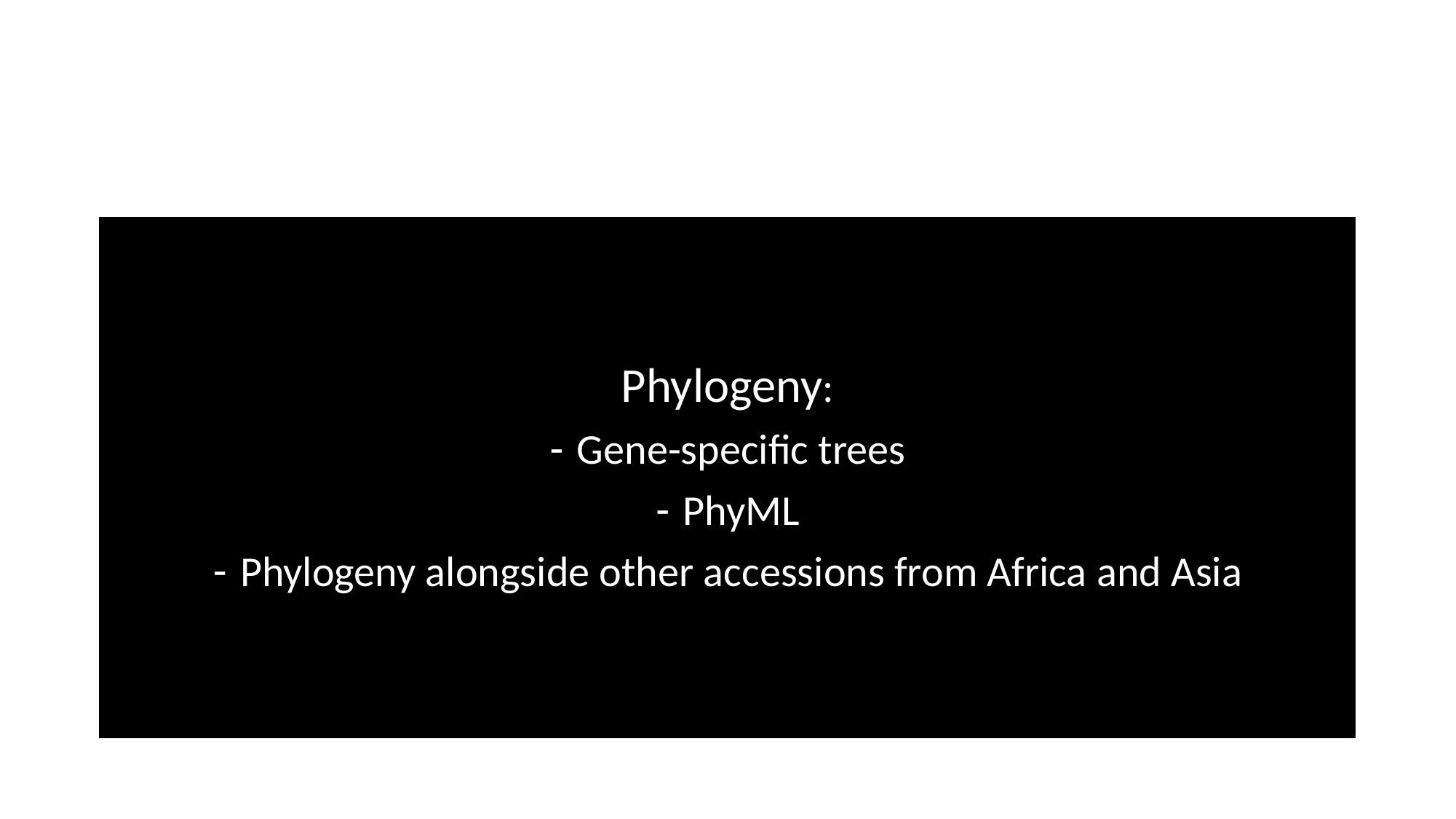

#
Phylogeny:
Gene-specific trees
PhyML
Phylogeny alongside other accessions from Africa and Asia